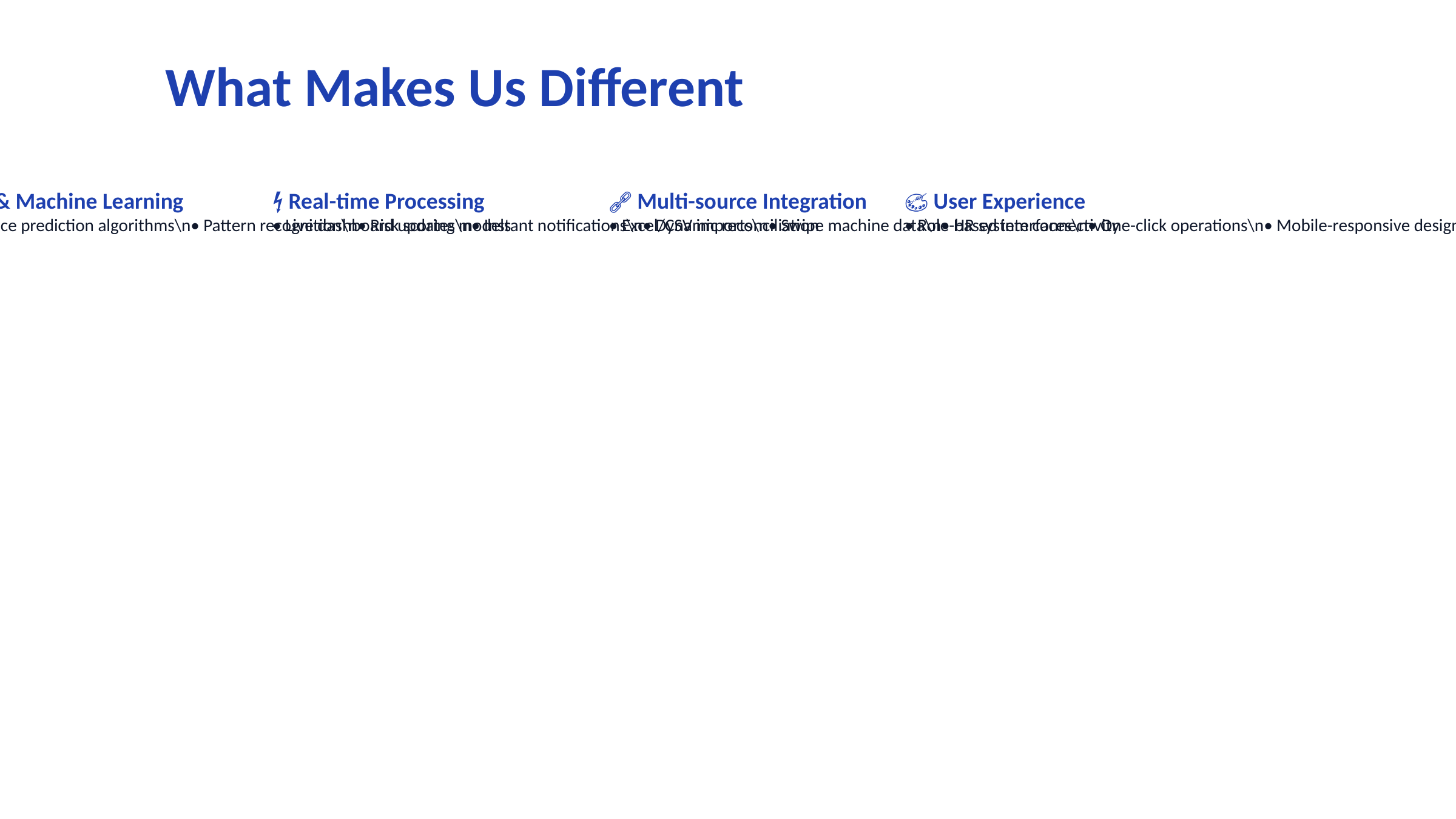

# What Makes Us Different

🤖 AI & Machine Learning
• Absence prediction algorithms\n• Pattern recognition\n• Risk scoring models
⚡ Real-time Processing
• Live dashboard updates\n• Instant notifications\n• Dynamic reconciliation
🔗 Multi-source Integration
• Excel/CSV imports\n• Swipe machine data\n• HR system connectivity
🎨 User Experience
• Role-based interfaces\n• One-click operations\n• Mobile-responsive design